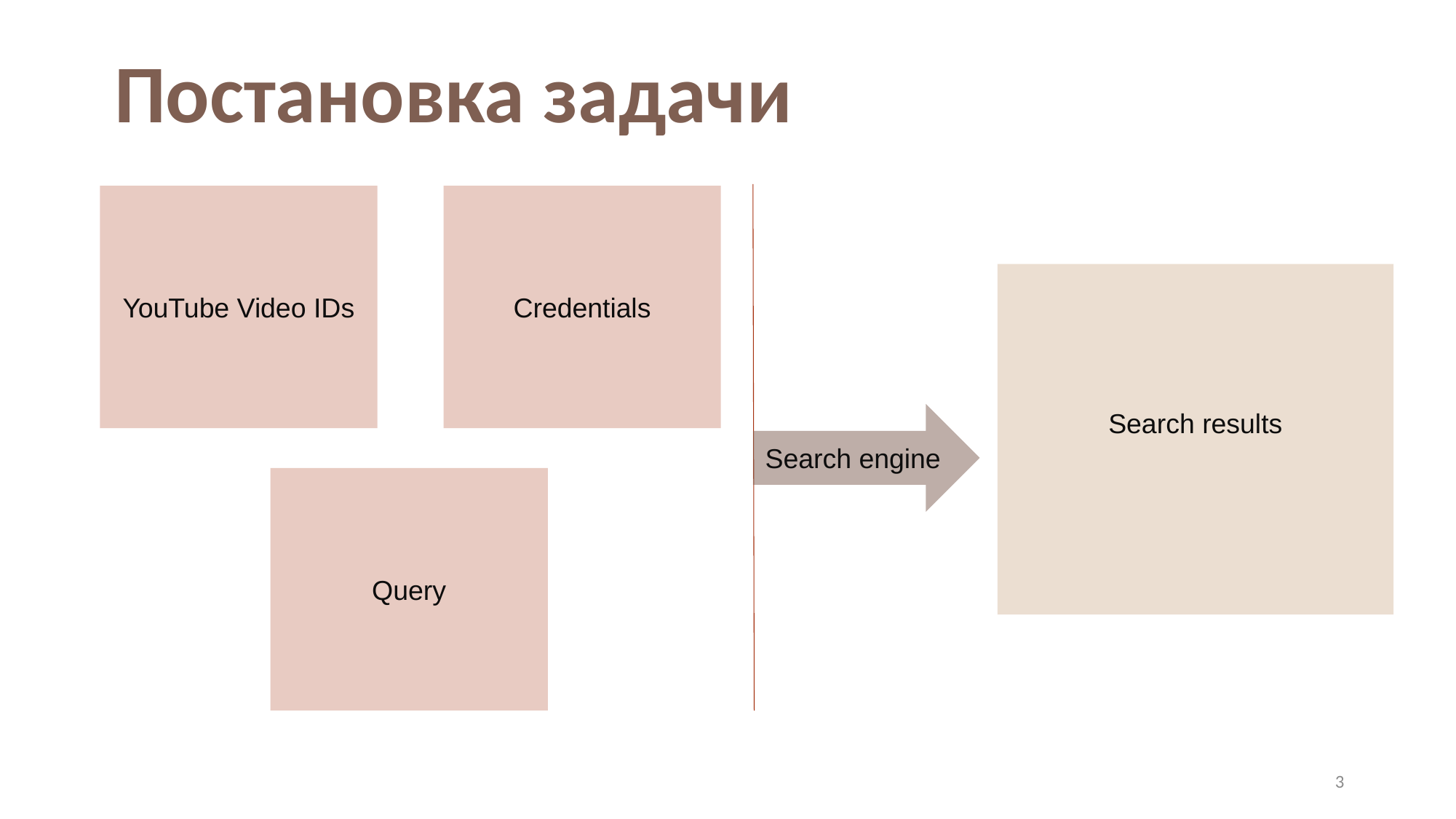

Постановка задачи
YouTube Video IDs
Credentials
Search results

Search engine
Query
3